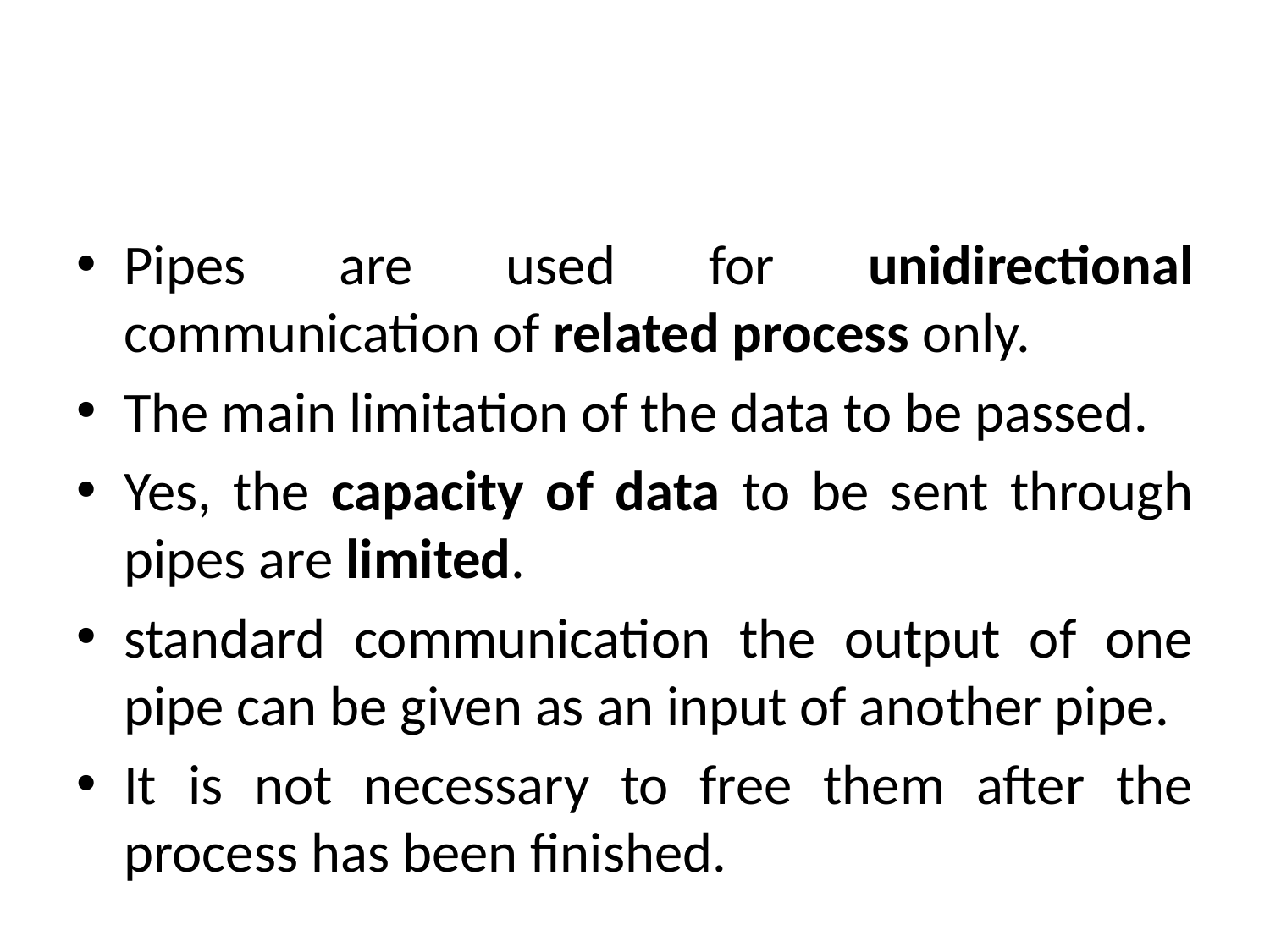

#
Pipes are used for unidirectional communication of related process only.
The main limitation of the data to be passed.
Yes, the capacity of data to be sent through pipes are limited.
standard communication the output of one pipe can be given as an input of another pipe.
It is not necessary to free them after the process has been finished.